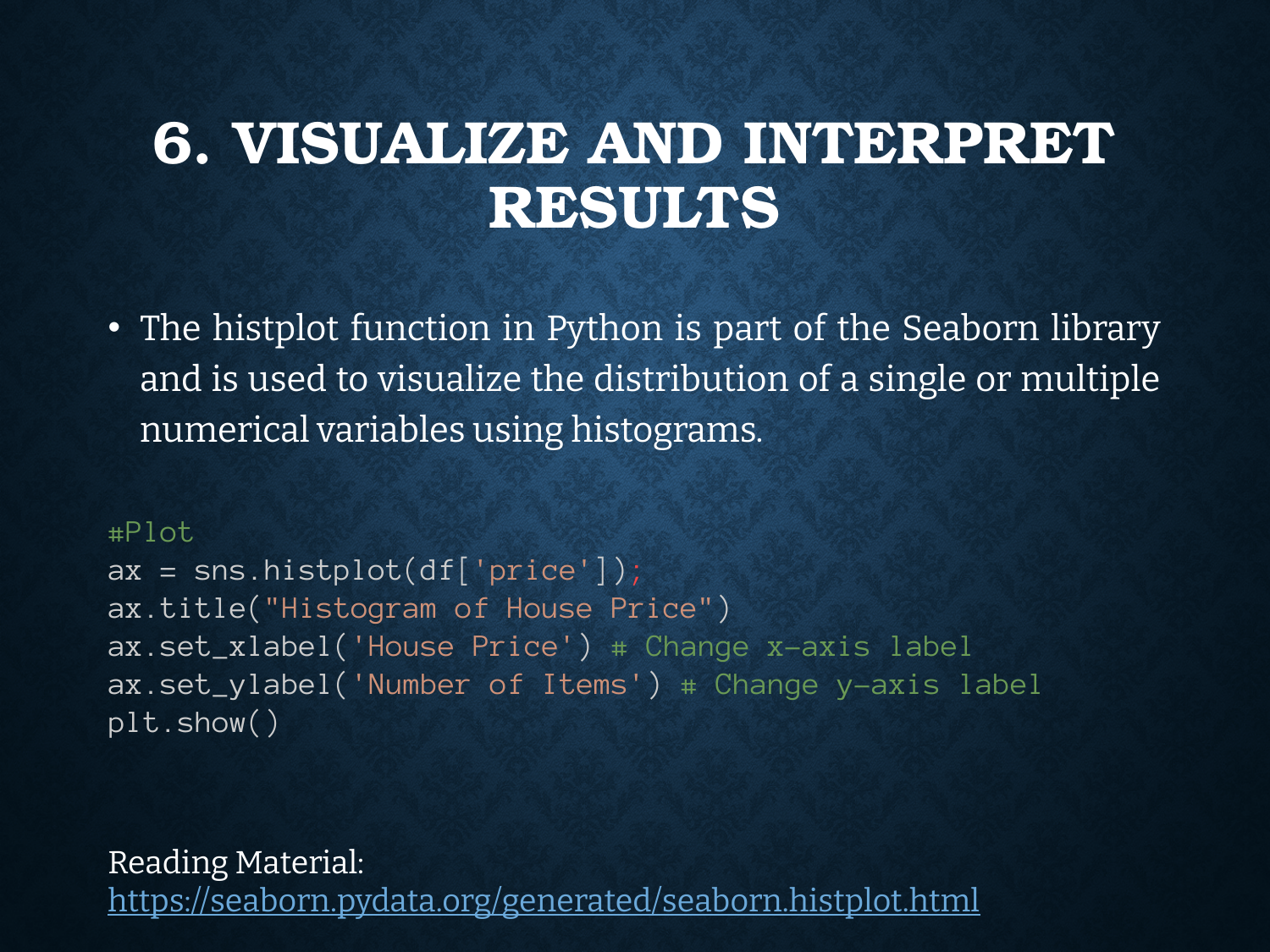

# 6. Visualize and Interpret Results
The histplot function in Python is part of the Seaborn library and is used to visualize the distribution of a single or multiple numerical variables using histograms.
#Plot
ax = sns.histplot(df['price']);
ax.title("Histogram of House Price")
ax.set_xlabel('House Price') # Change x-axis label
ax.set_ylabel('Number of Items') # Change y-axis label
plt.show()
Reading Material:  https://seaborn.pydata.org/generated/seaborn.histplot.html